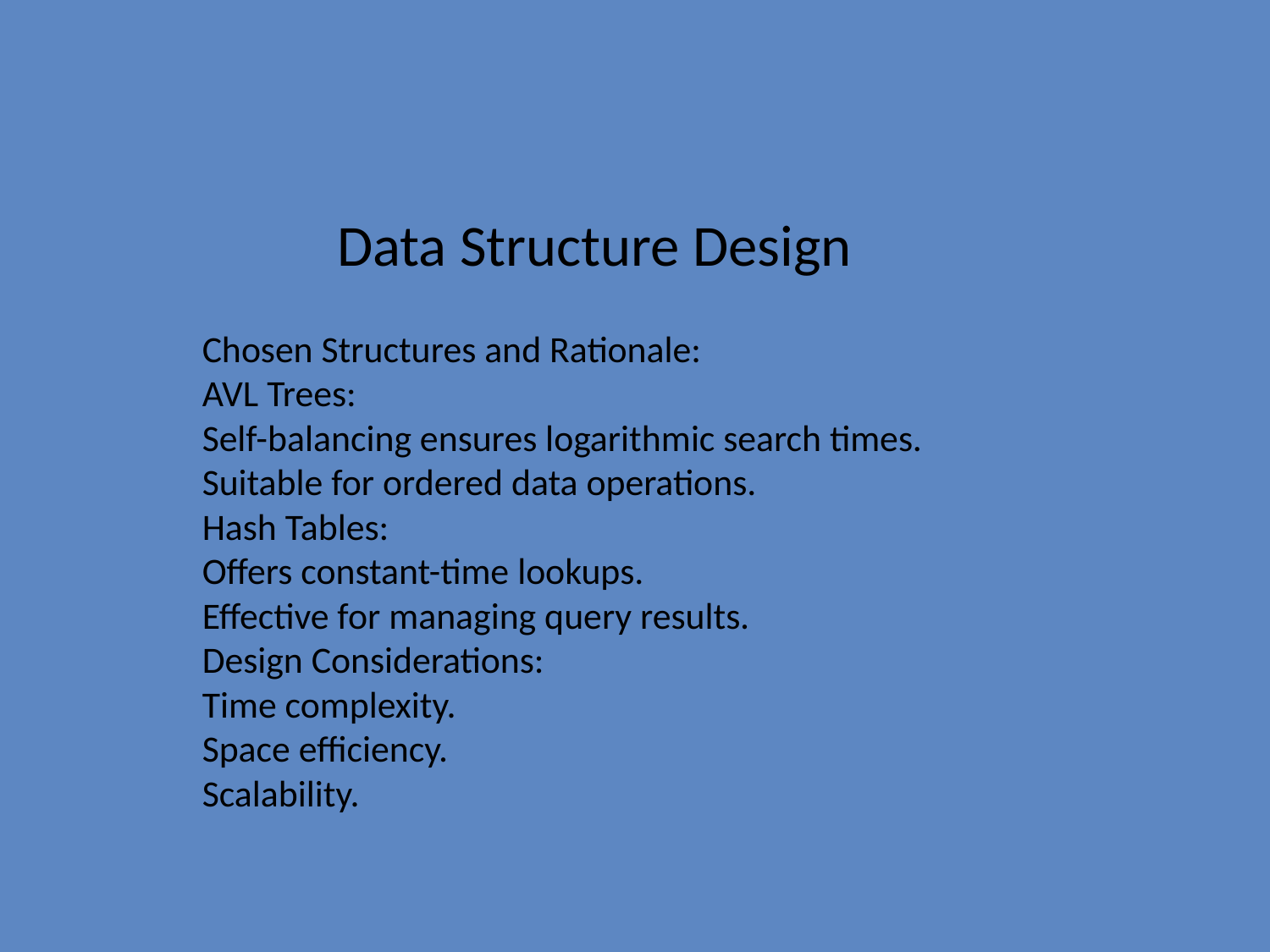

# Data Structure Design
Chosen Structures and Rationale:
AVL Trees:
Self-balancing ensures logarithmic search times.
Suitable for ordered data operations.
Hash Tables:
Offers constant-time lookups.
Effective for managing query results.
Design Considerations:
Time complexity.
Space efficiency.
Scalability.